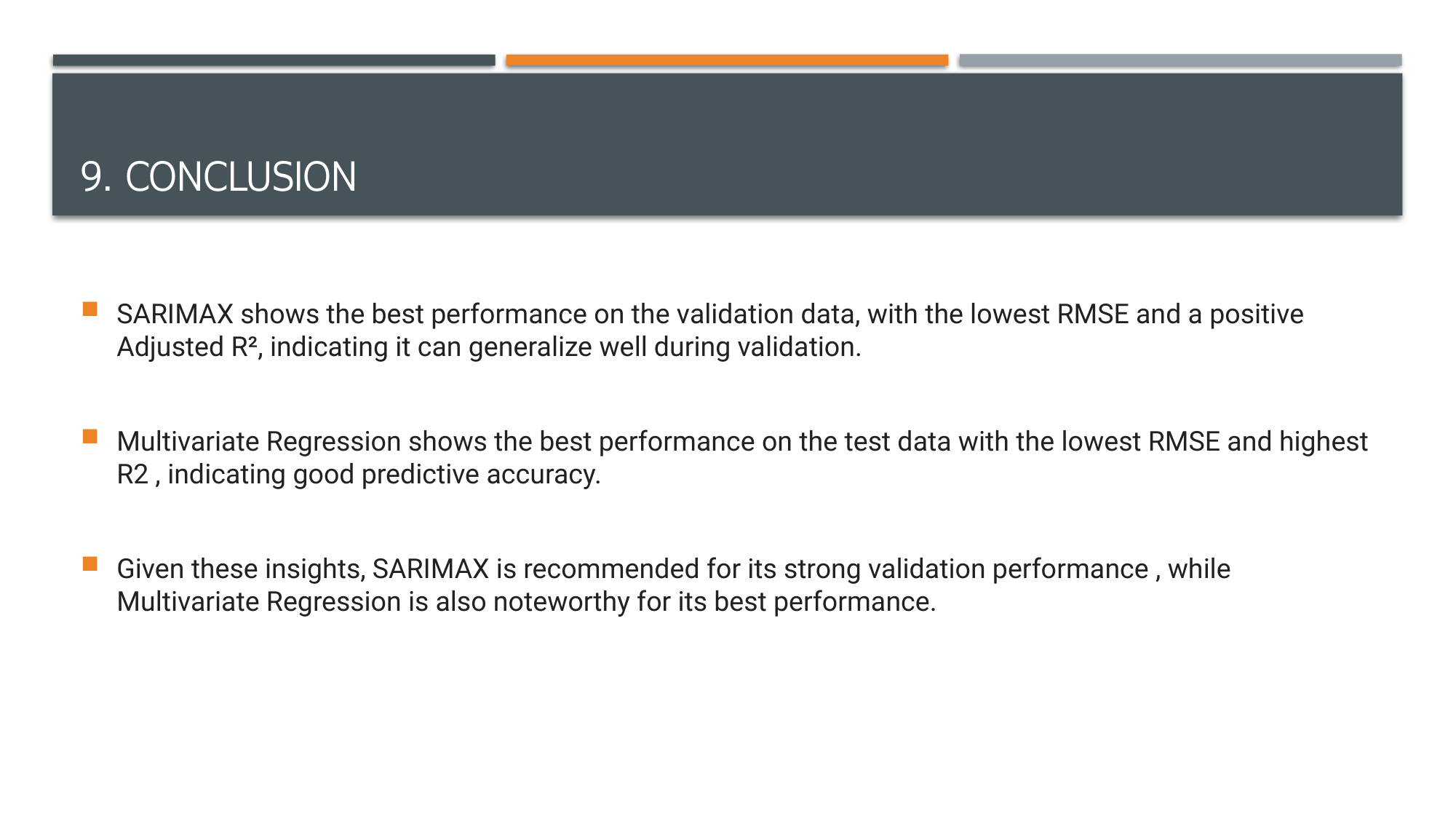

# 9. Conclusion
SARIMAX shows the best performance on the validation data, with the lowest RMSE and a positive Adjusted R², indicating it can generalize well during validation.

Multivariate Regression shows the best performance on the test data with the lowest RMSE and highest R2 , indicating good predictive accuracy.

Given these insights, SARIMAX is recommended for its strong validation performance , while Multivariate Regression is also noteworthy for its best performance.